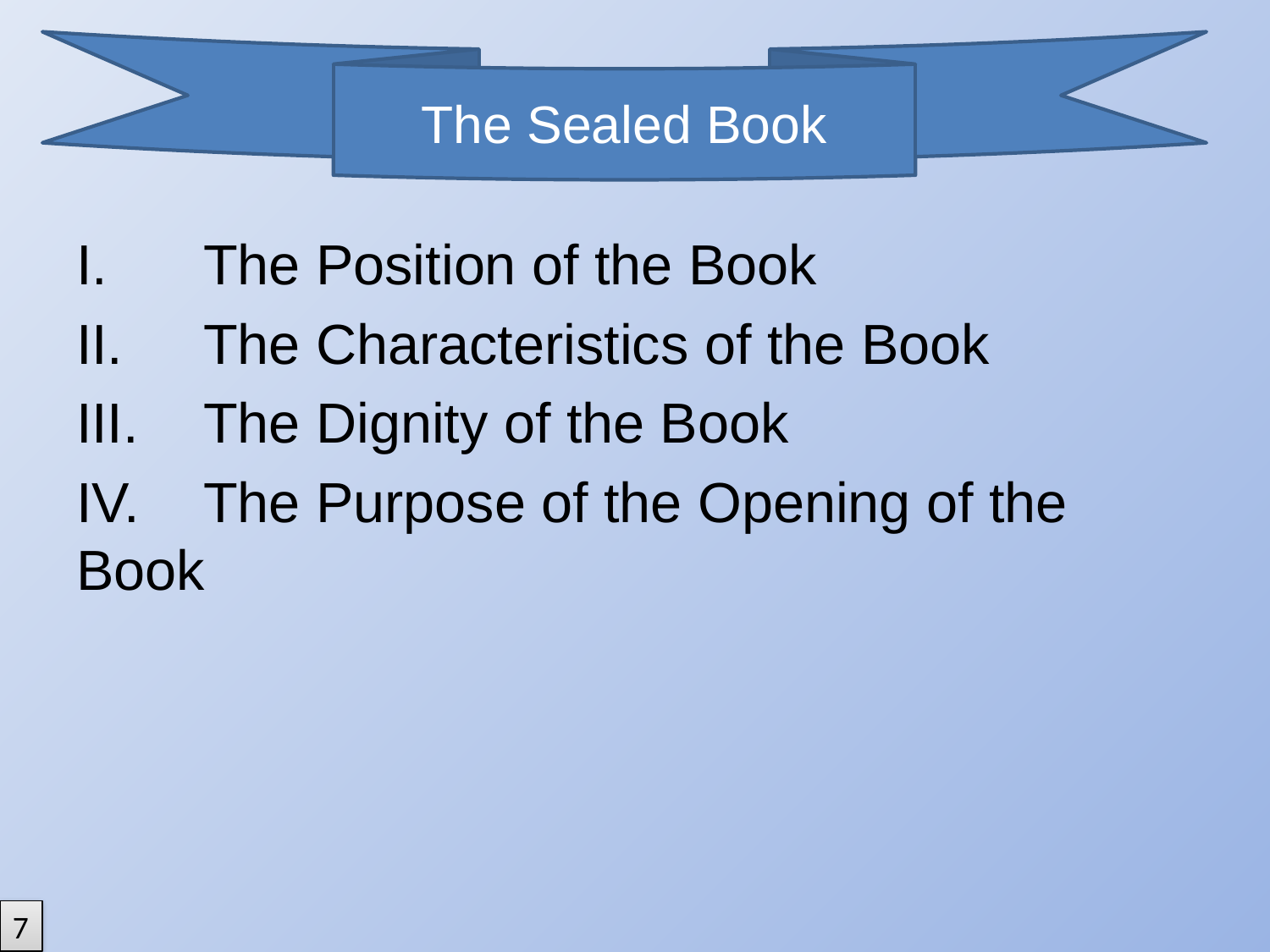

The Sealed Book
I.	The Position of the Book
II.	The Characteristics of the Book
III.	The Dignity of the Book
IV.	The Purpose of the Opening of the Book
7